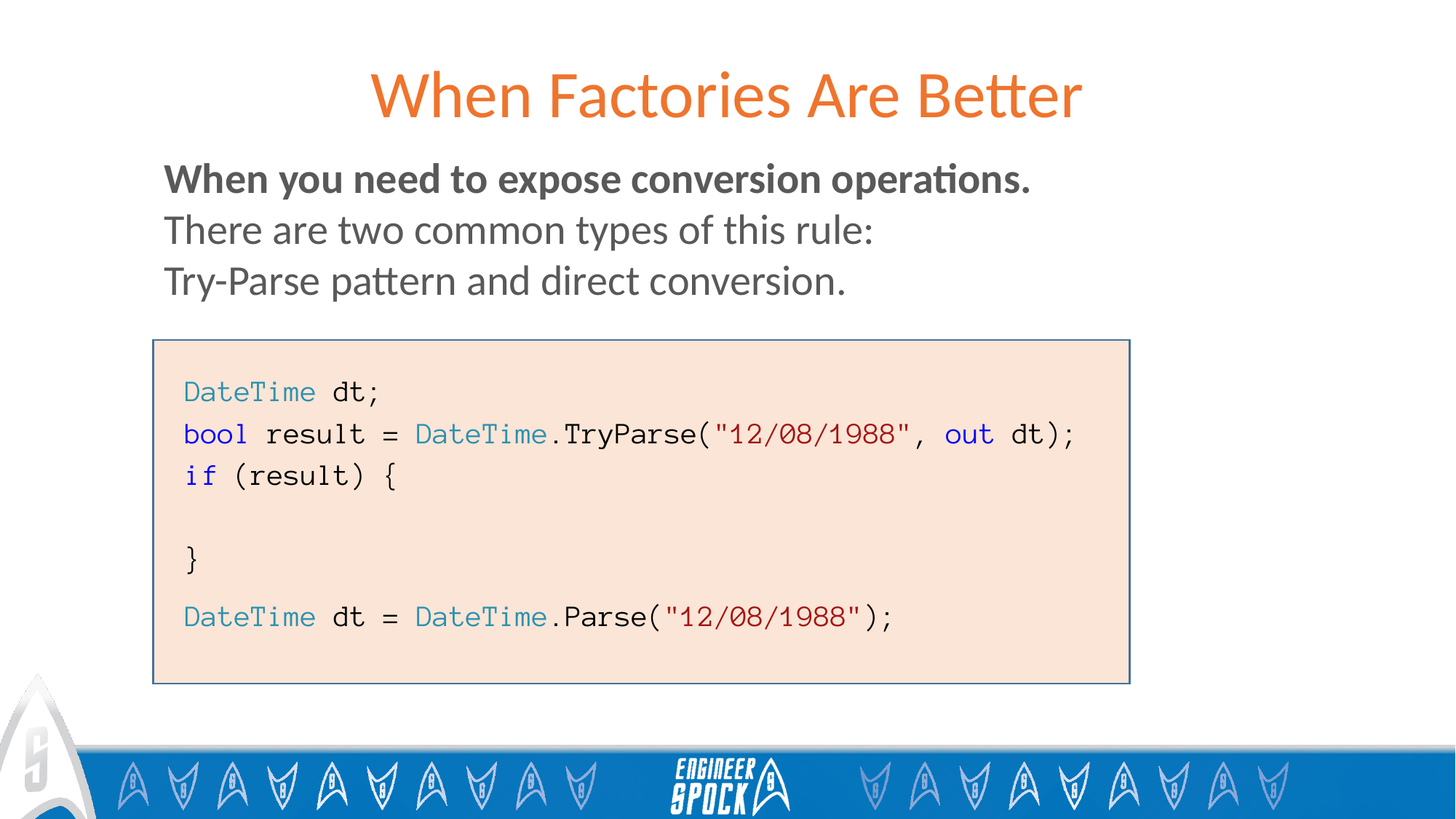

# When Factories Are Better
When you need to expose conversion operations.
There are two common types of this rule:
Try-Parse pattern and direct conversion.

DateTime dt;
bool result = DateTime.TryParse("12/08/1988", out dt);
if (result) {

}
DateTime dt = DateTime.Parse("12/08/1988");